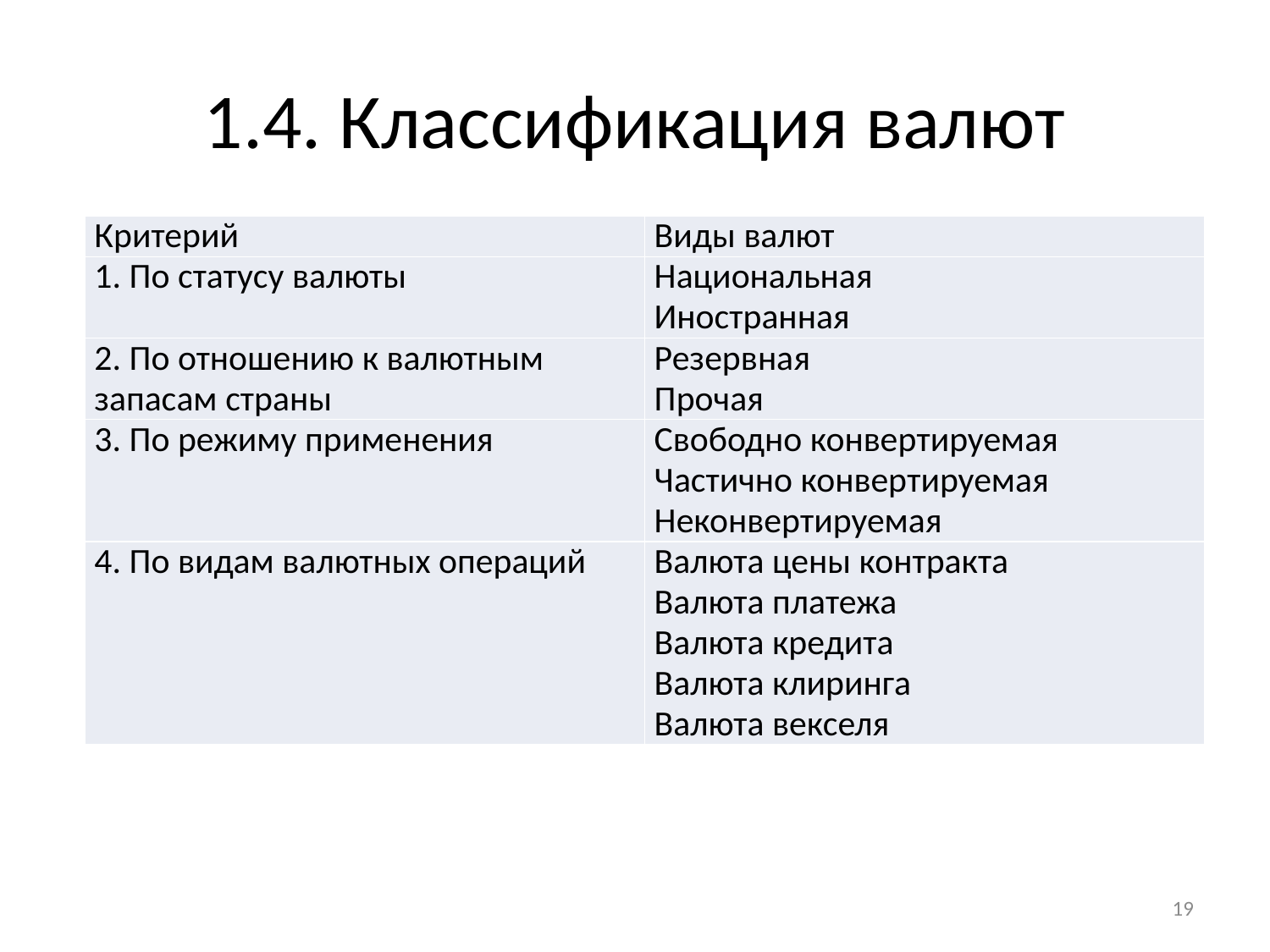

# 1.4. Классификация валют
| Критерий | Виды валют |
| --- | --- |
| 1. По статусу валюты | Национальная Иностранная |
| 2. По отношению к валютным запасам страны | Резервная Прочая |
| 3. По режиму применения | Свободно конвертируемая Частично конвертируемая Неконвертируемая |
| 4. По видам валютных операций | Валюта цены контракта Валюта платежа Валюта кредита Валюта клиринга Валюта векселя |
19